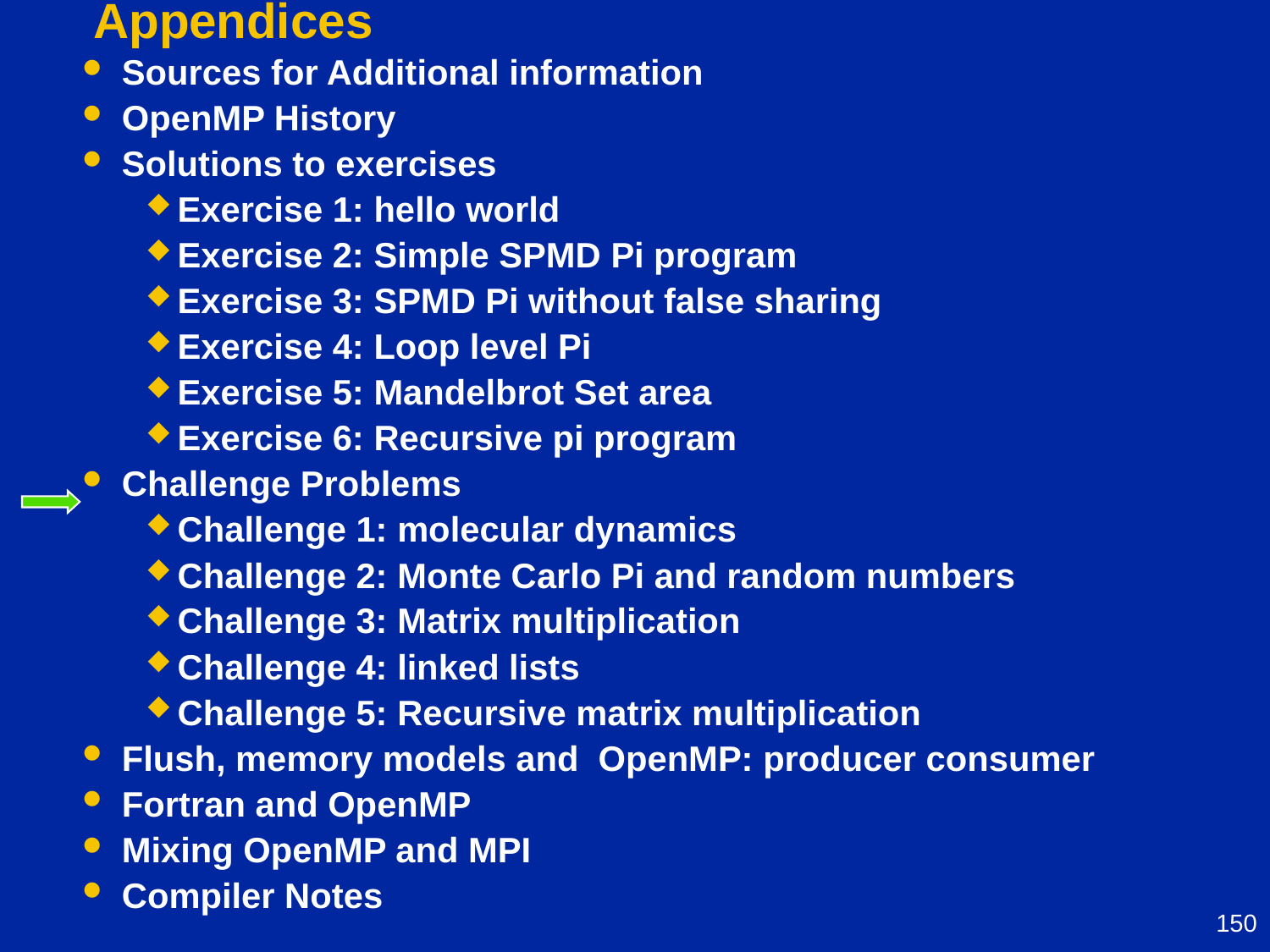

# Appendices
Sources for Additional information
OpenMP History
Solutions to exercises
Exercise 1: hello world
Exercise 2: Simple SPMD Pi program
Exercise 3: SPMD Pi without false sharing
Exercise 4: Loop level Pi
Exercise 5: Mandelbrot Set area
Exercise 6: Recursive pi program
Challenge Problems
Challenge 1: molecular dynamics
Challenge 2: Monte Carlo Pi and random numbers
Challenge 3: Matrix multiplication
Challenge 4: linked lists
Challenge 5: Recursive matrix multiplication
Flush, memory models and  OpenMP: producer consumer
Fortran and OpenMP
Mixing OpenMP and MPI
Compiler Notes

150